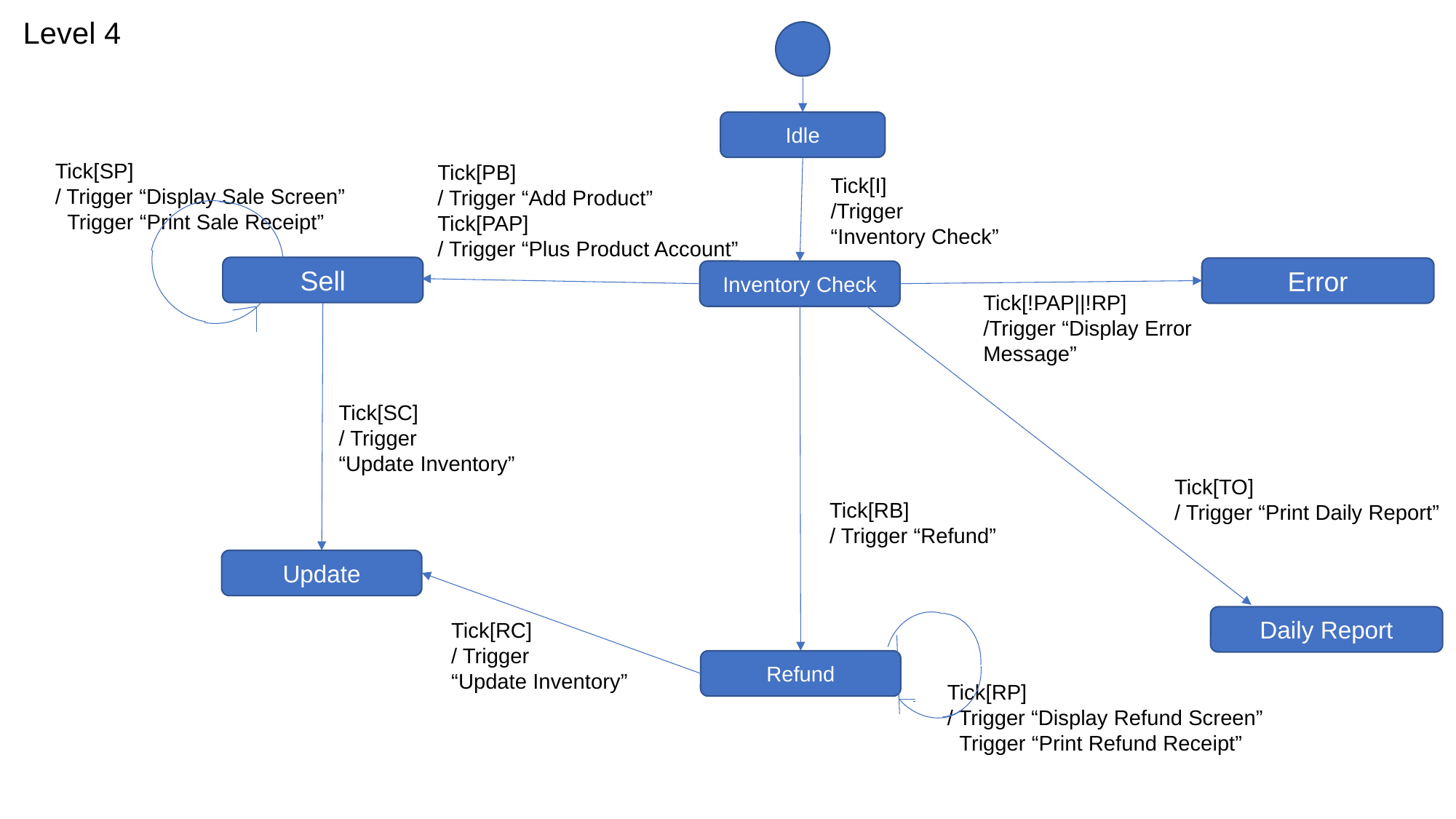

Level 4

Idle
Tick[SP]
/ Trigger “Display Sale Screen”
  Trigger “Print Sale Receipt”
Tick[PB]
/ Trigger “Add Product”
Tick[PAP]
/ Trigger “Plus Product Account”
Tick[I]
/Trigger
“Inventory Check”

Sell
Error
Inventory Check
Tick[!PAP||!RP]
/Trigger “Display Error Message”
Tick[SC]
/ Trigger
“Update Inventory”
Tick[TO]
/ Trigger “Print Daily Report”

Tick[RB]
/ Trigger “Refund”
Update
Daily Report
Tick[RC]
/ Trigger
“Update Inventory”

Refund
Tick[RP]
/ Trigger “Display Refund Screen”
  Trigger “Print Refund Receipt”
#